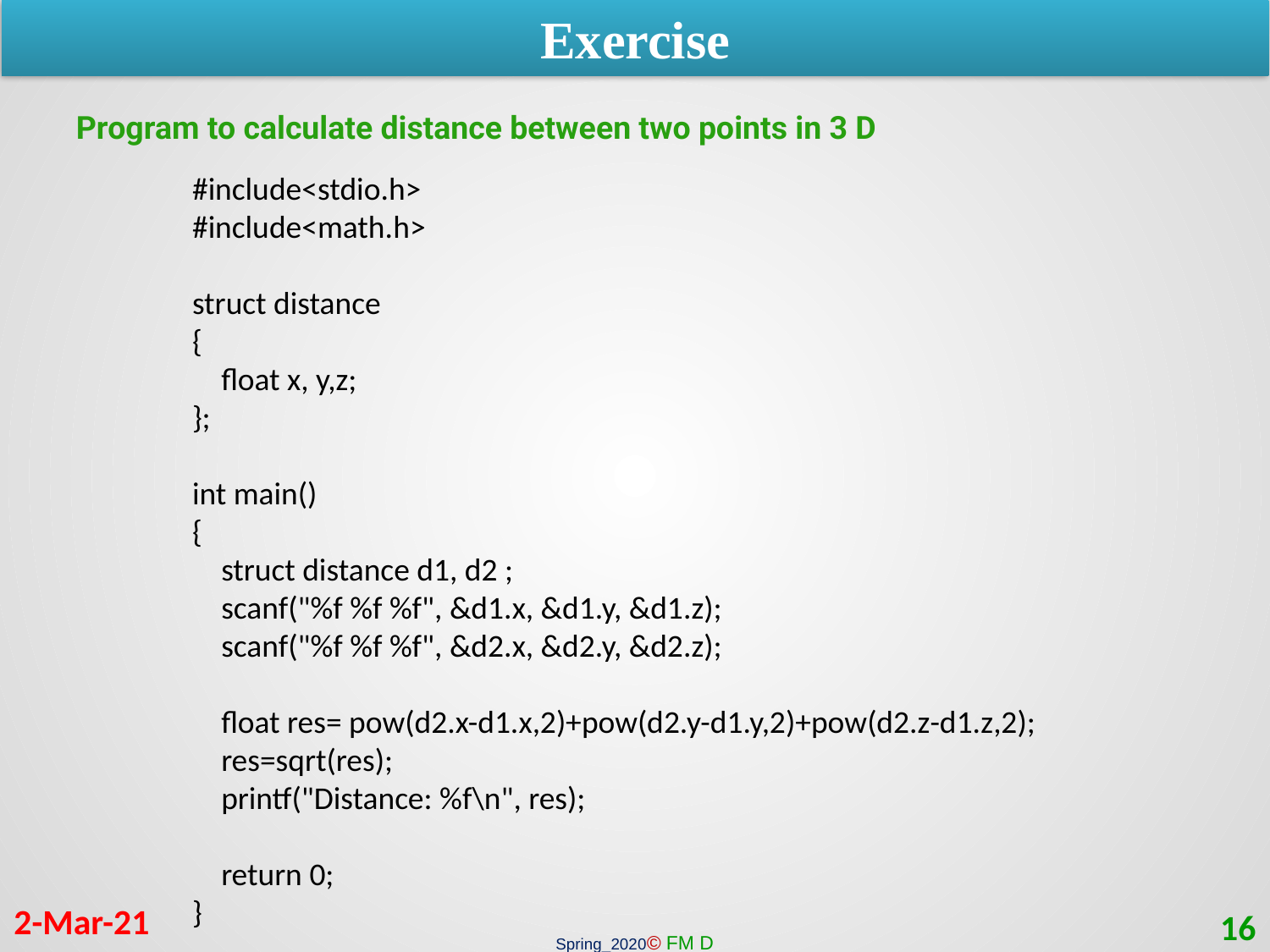

Exercise
Program to calculate distance between two points in 3 D

#include<stdio.h>
#include<math.h>

struct distance
{
    float x, y,z;
};

int main()
{
    struct distance d1, d2 ;
    scanf("%f %f %f", &d1.x, &d1.y, &d1.z);
    scanf("%f %f %f", &d2.x, &d2.y, &d2.z);

    float res= pow(d2.x-d1.x,2)+pow(d2.y-d1.y,2)+pow(d2.z-d1.z,2);
    res=sqrt(res);
    printf("Distance: %f\n", res);

    return 0;
}
2-Mar-21
16